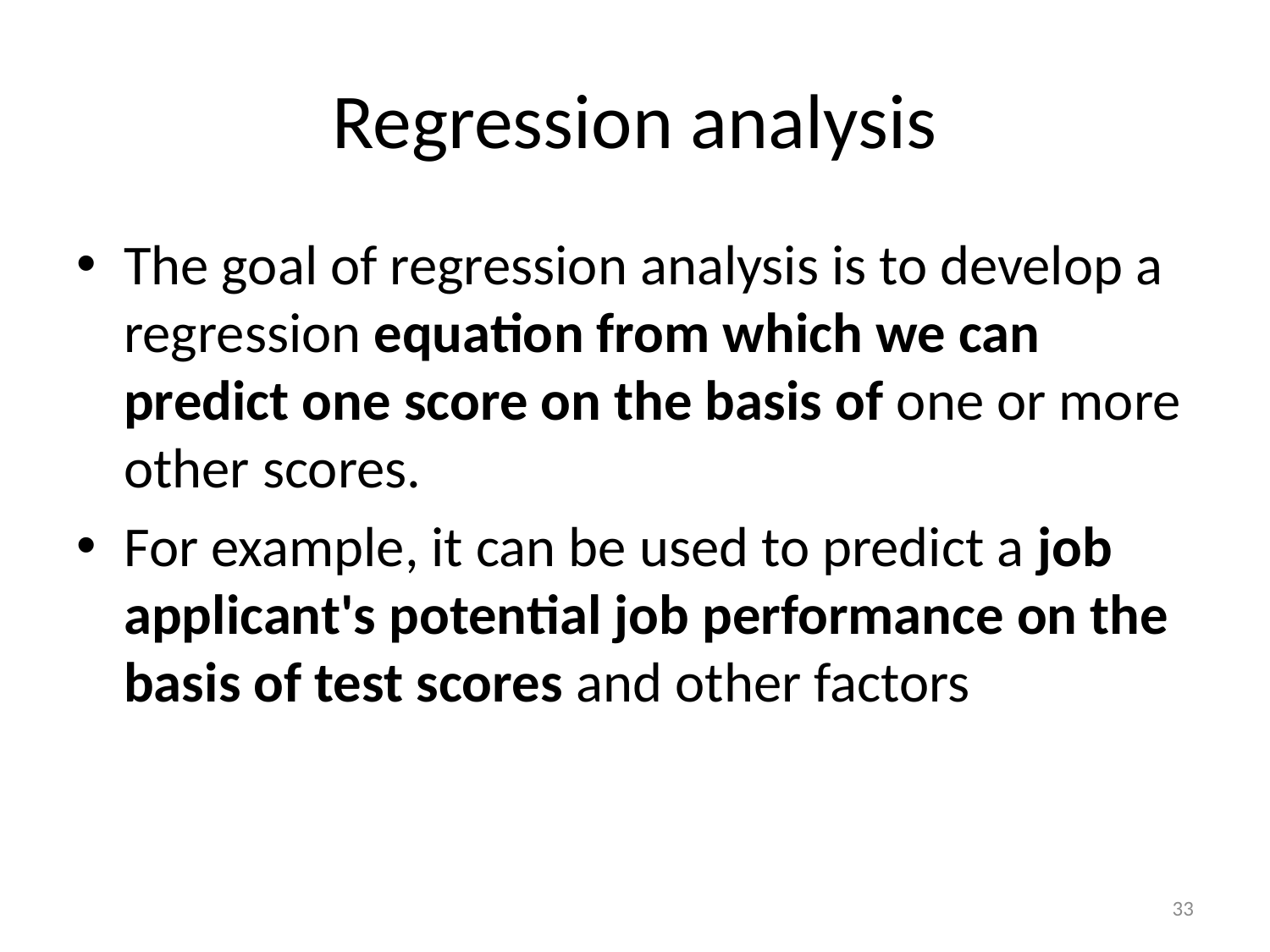

# Regression analysis
The goal of regression analysis is to develop a regression equation from which we can predict one score on the basis of one or more other scores.
For example, it can be used to predict a job applicant's potential job performance on the basis of test scores and other factors

33